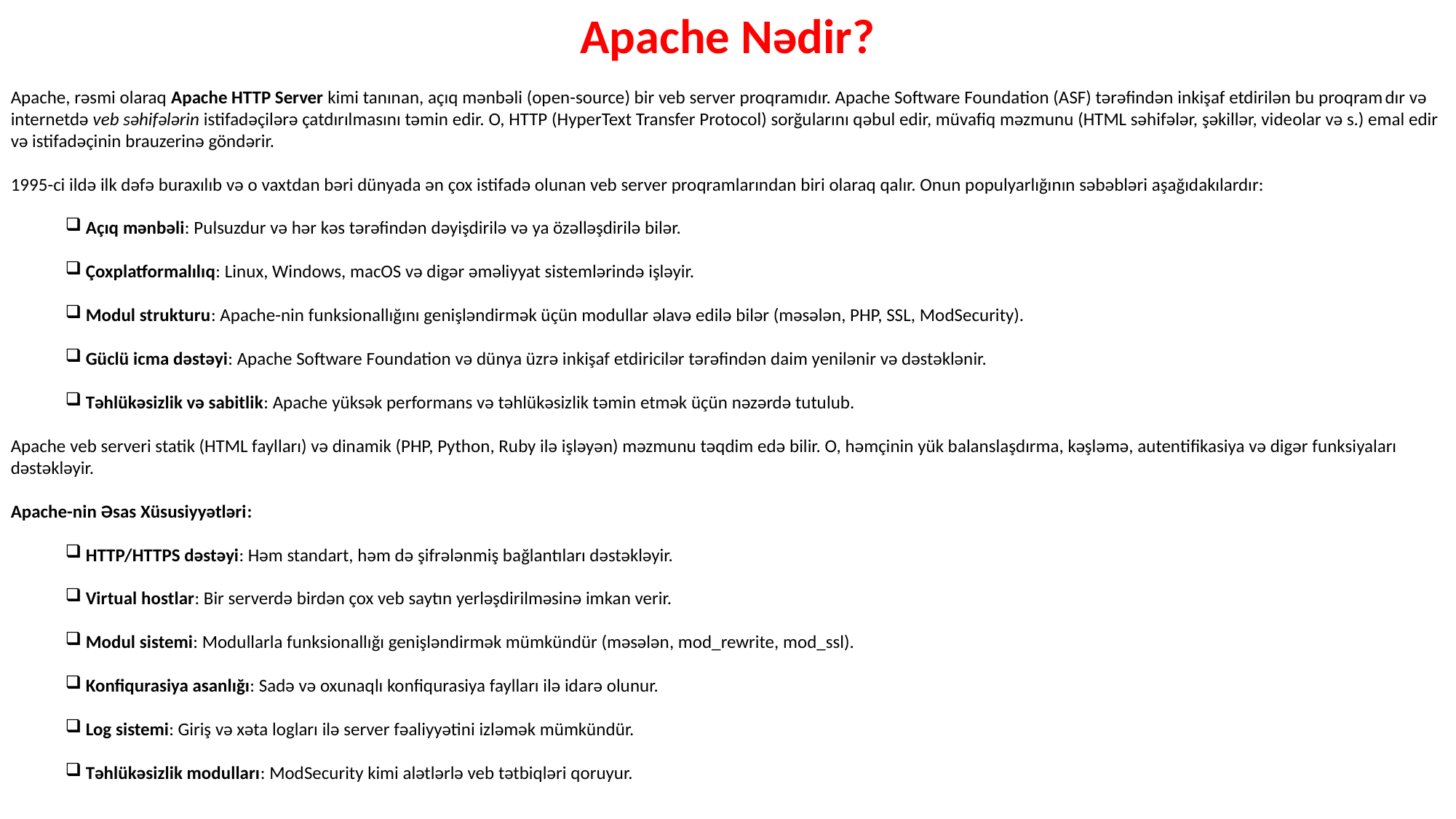

Apache Nədir?

Apache, rəsmi olaraq Apache HTTP Server kimi tanınan, açıq mənbəli (open-source) bir veb server proqramıdır. Apache Software Foundation (ASF) tərəfindən inkişaf etdirilən bu proqramdır və internetdə veb səhifələrin istifadəçilərə çatdırılmasını təmin edir. O, HTTP (HyperText Transfer Protocol) sorğularını qəbul edir, müvafiq məzmunu (HTML səhifələr, şəkillər, videolar və s.) emal edir və istifadəçinin brauzerinə göndərir.

1995-ci ildə ilk dəfə buraxılıb və o vaxtdan bəri dünyada ən çox istifadə olunan veb server proqramlarından biri olaraq qalır. Onun populyarlığının səbəbləri aşağıdakılardır:
Açıq mənbəli: Pulsuzdur və hər kəs tərəfindən dəyişdirilə və ya özəlləşdirilə bilər.
Çoxplatformalılıq: Linux, Windows, macOS və digər əməliyyat sistemlərində işləyir.
Modul strukturu: Apache-nin funksionallığını genişləndirmək üçün modullar əlavə edilə bilər (məsələn, PHP, SSL, ModSecurity).
Güclü icma dəstəyi: Apache Software Foundation və dünya üzrə inkişaf etdiricilər tərəfindən daim yenilənir və dəstəklənir.
Təhlükəsizlik və sabitlik: Apache yüksək performans və təhlükəsizlik təmin etmək üçün nəzərdə tutulub.

Apache veb serveri statik (HTML faylları) və dinamik (PHP, Python, Ruby ilə işləyən) məzmunu təqdim edə bilir. O, həmçinin yük balanslaşdırma, kəşləmə, autentifikasiya və digər funksiyaları dəstəkləyir.

Apache-nin Əsas Xüsusiyyətləri:
HTTP/HTTPS dəstəyi: Həm standart, həm də şifrələnmiş bağlantıları dəstəkləyir.
Virtual hostlar: Bir serverdə birdən çox veb saytın yerləşdirilməsinə imkan verir.
Modul sistemi: Modullarla funksionallığı genişləndirmək mümkündür (məsələn, mod_rewrite, mod_ssl).
Konfiqurasiya asanlığı: Sadə və oxunaqlı konfiqurasiya faylları ilə idarə olunur.
Log sistemi: Giriş və xəta logları ilə server fəaliyyətini izləmək mümkündür.
Təhlükəsizlik modulları: ModSecurity kimi alətlərlə veb tətbiqləri qoruyur.